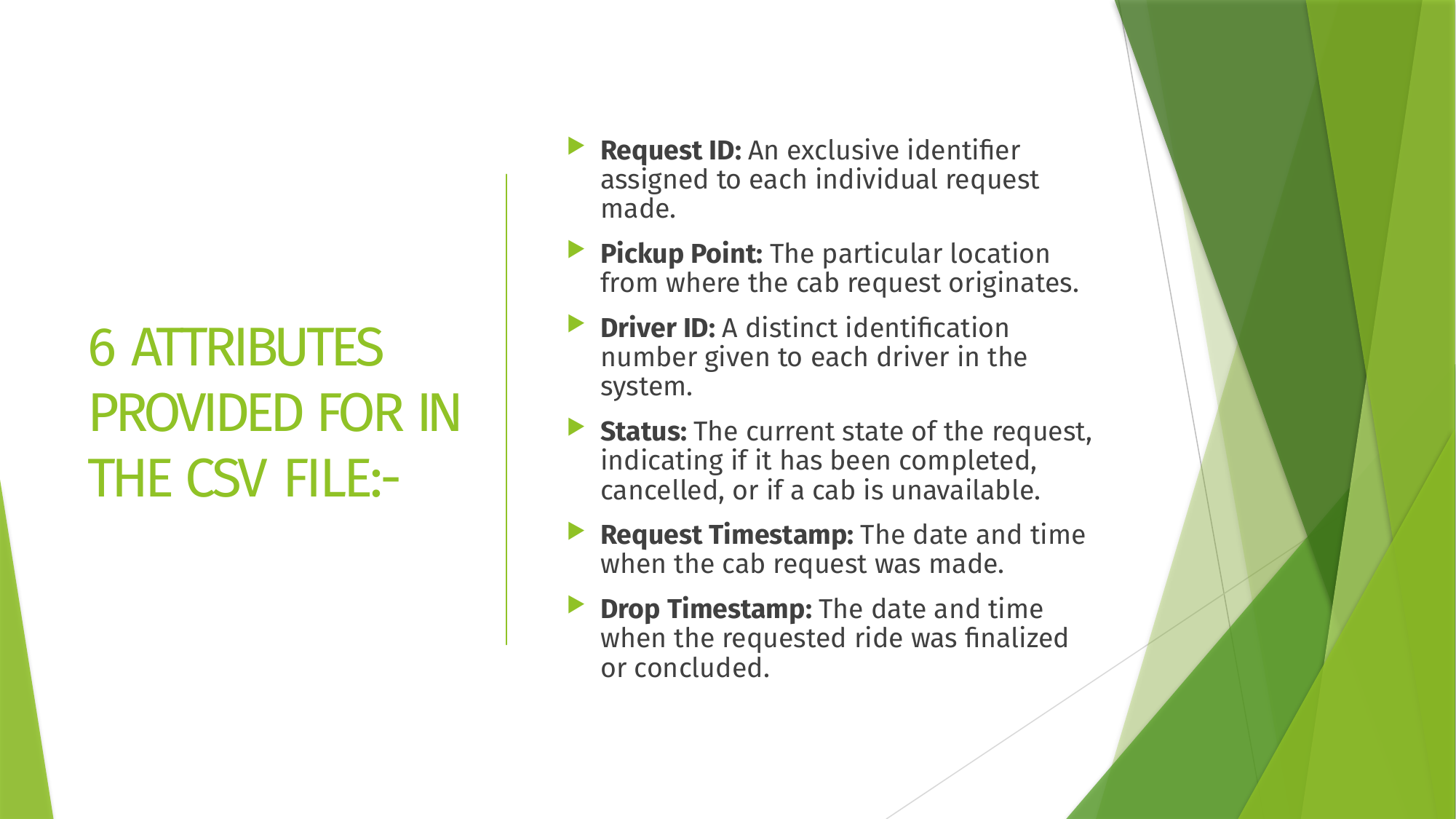

# 6 ATTRIBUTES PROVIDED FOR IN THE CSV FILE:-
Request ID: An exclusive identifier assigned to each individual request made.
Pickup Point: The particular location from where the cab request originates.
Driver ID: A distinct identification number given to each driver in the system.
Status: The current state of the request, indicating if it has been completed, cancelled, or if a cab is unavailable.
Request Timestamp: The date and time when the cab request was made.
Drop Timestamp: The date and time when the requested ride was finalized or concluded.